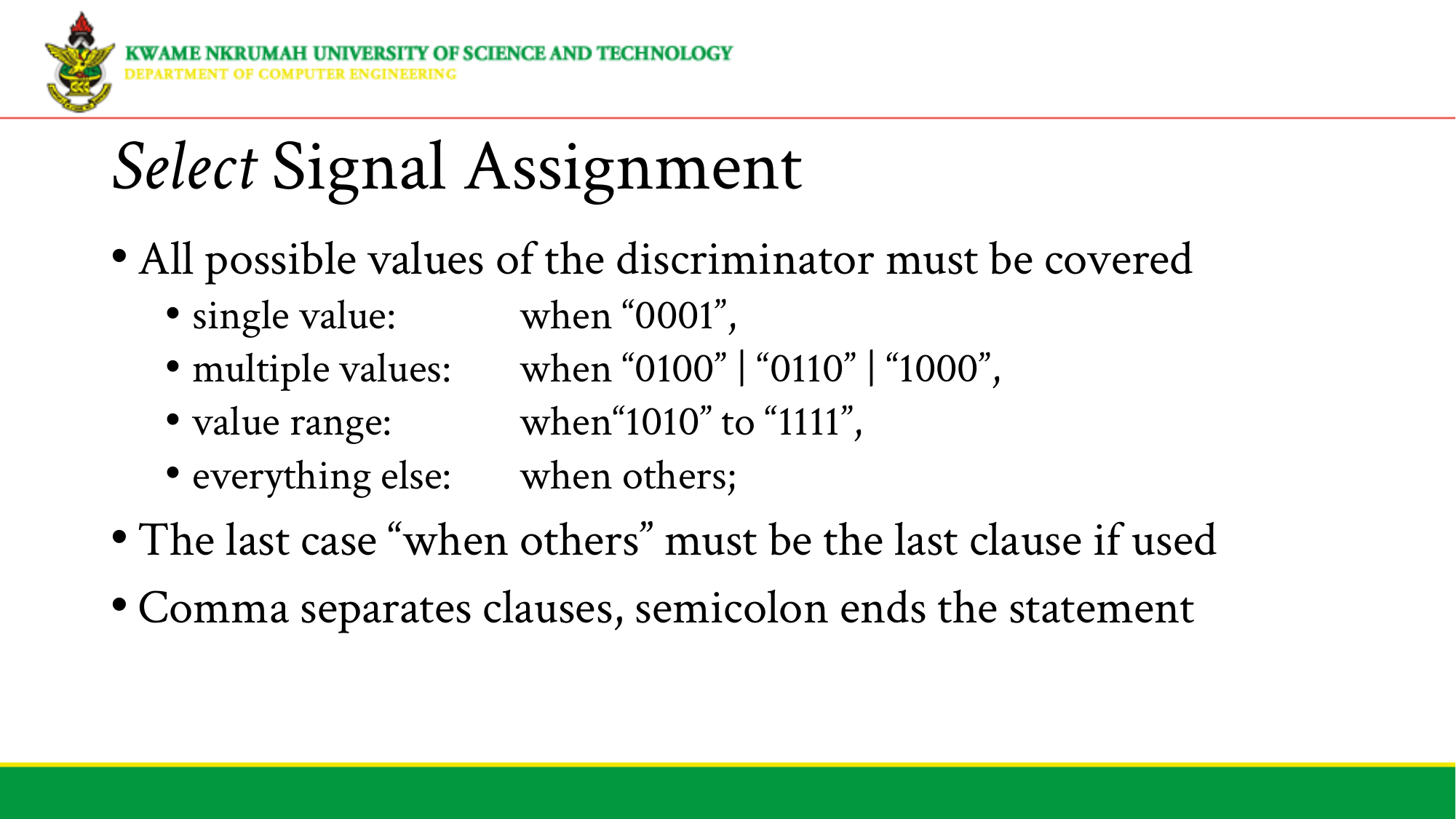

# Select Signal Assignment
All possible values of the discriminator must be covered
single value:		when “0001”,
multiple values:	when “0100” | “0110” | “1000”,
value range:		when“1010” to “1111”,
everything else:	when others;
The last case “when others” must be the last clause if used
Comma separates clauses, semicolon ends the statement